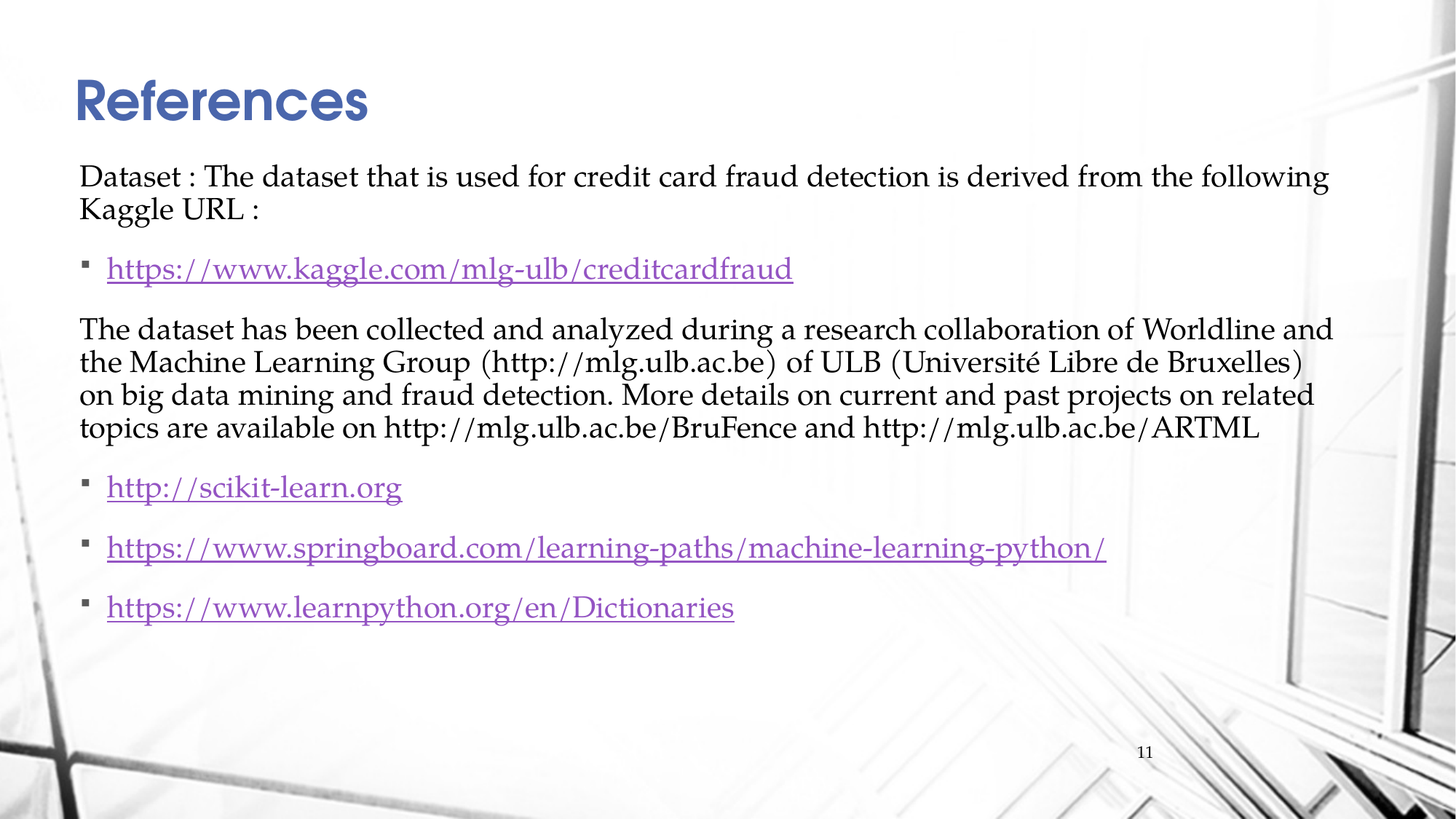

# References
Dataset : The dataset that is used for credit card fraud detection is derived from the following Kaggle URL :
https://www.kaggle.com/mlg-ulb/creditcardfraud
The dataset has been collected and analyzed during a research collaboration of Worldline and the Machine Learning Group (http://mlg.ulb.ac.be) of ULB (Université Libre de Bruxelles) on big data mining and fraud detection. More details on current and past projects on related topics are available on http://mlg.ulb.ac.be/BruFence and http://mlg.ulb.ac.be/ARTML
http://scikit-learn.org
https://www.springboard.com/learning-paths/machine-learning-python/
https://www.learnpython.org/en/Dictionaries
11